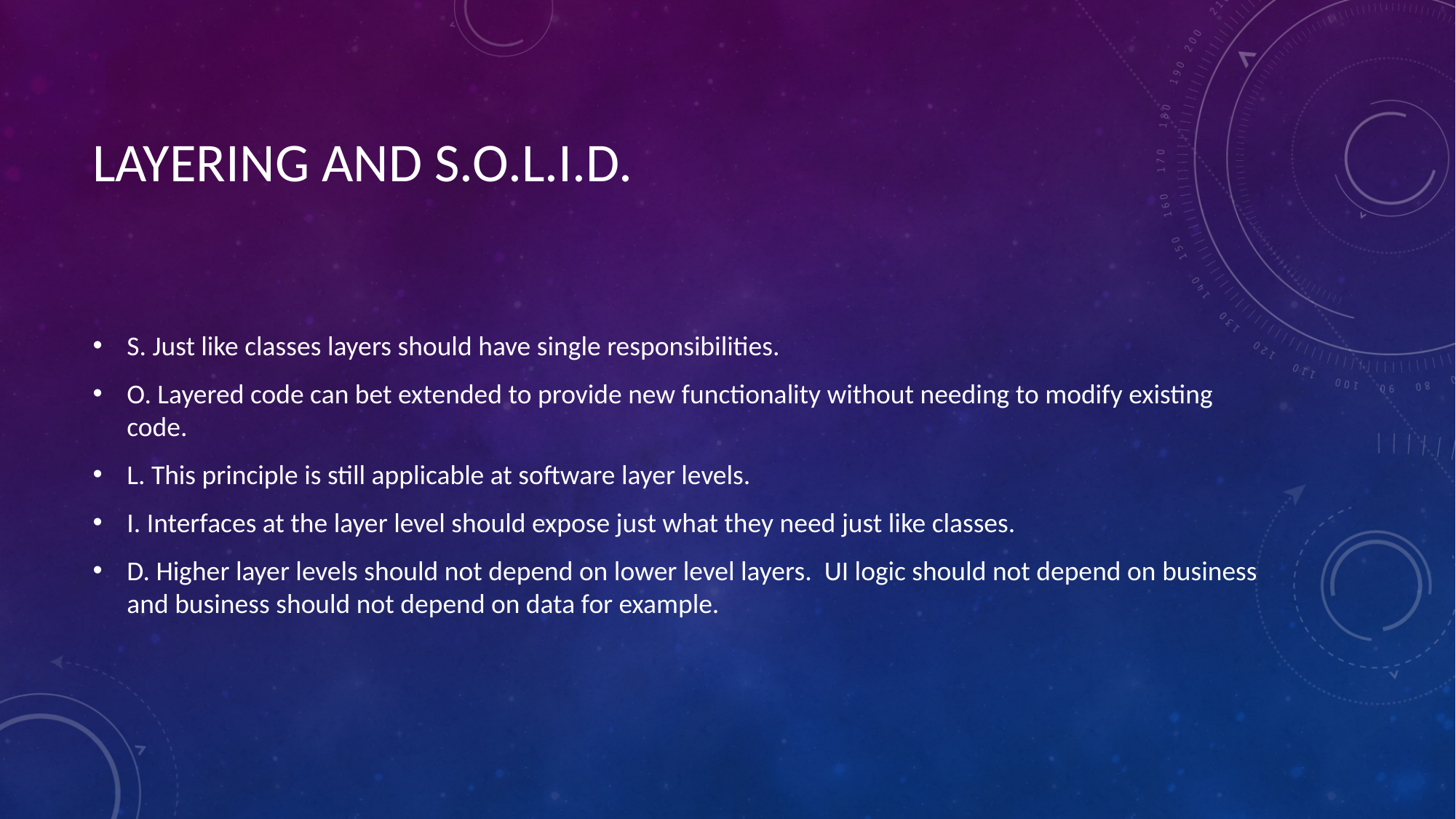

# Layering and S.O.L.I.D.
S. Just like classes layers should have single responsibilities.
O. Layered code can bet extended to provide new functionality without needing to modify existing code.
L. This principle is still applicable at software layer levels.
I. Interfaces at the layer level should expose just what they need just like classes.
D. Higher layer levels should not depend on lower level layers.  UI logic should not depend on business and business should not depend on data for example.